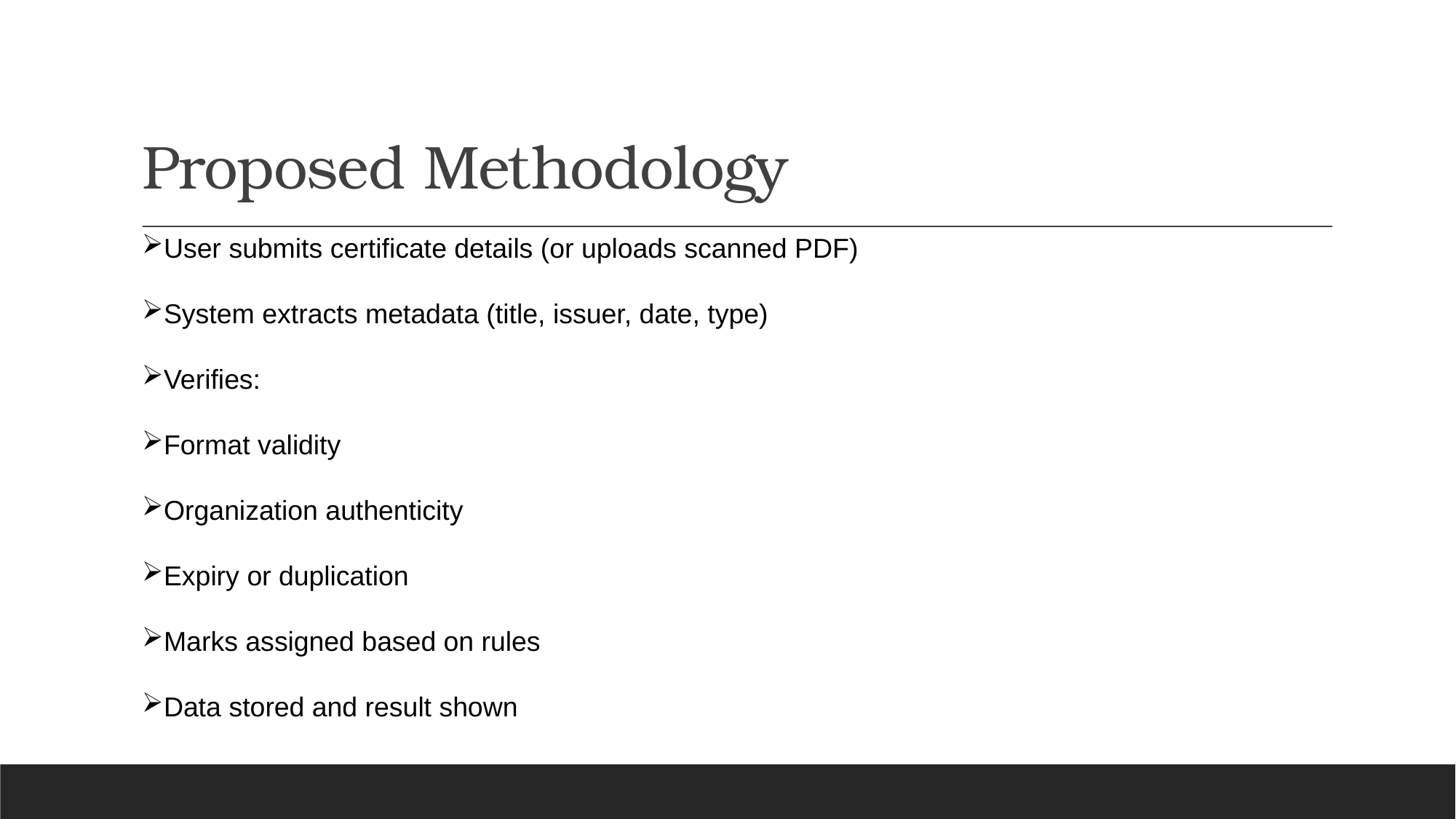

# Proposed Methodology
User submits certificate details (or uploads scanned PDF)

System extracts metadata (title, issuer, date, type)

Verifies:

Format validity

Organization authenticity

Expiry or duplication

Marks assigned based on rules

Data stored and result shown